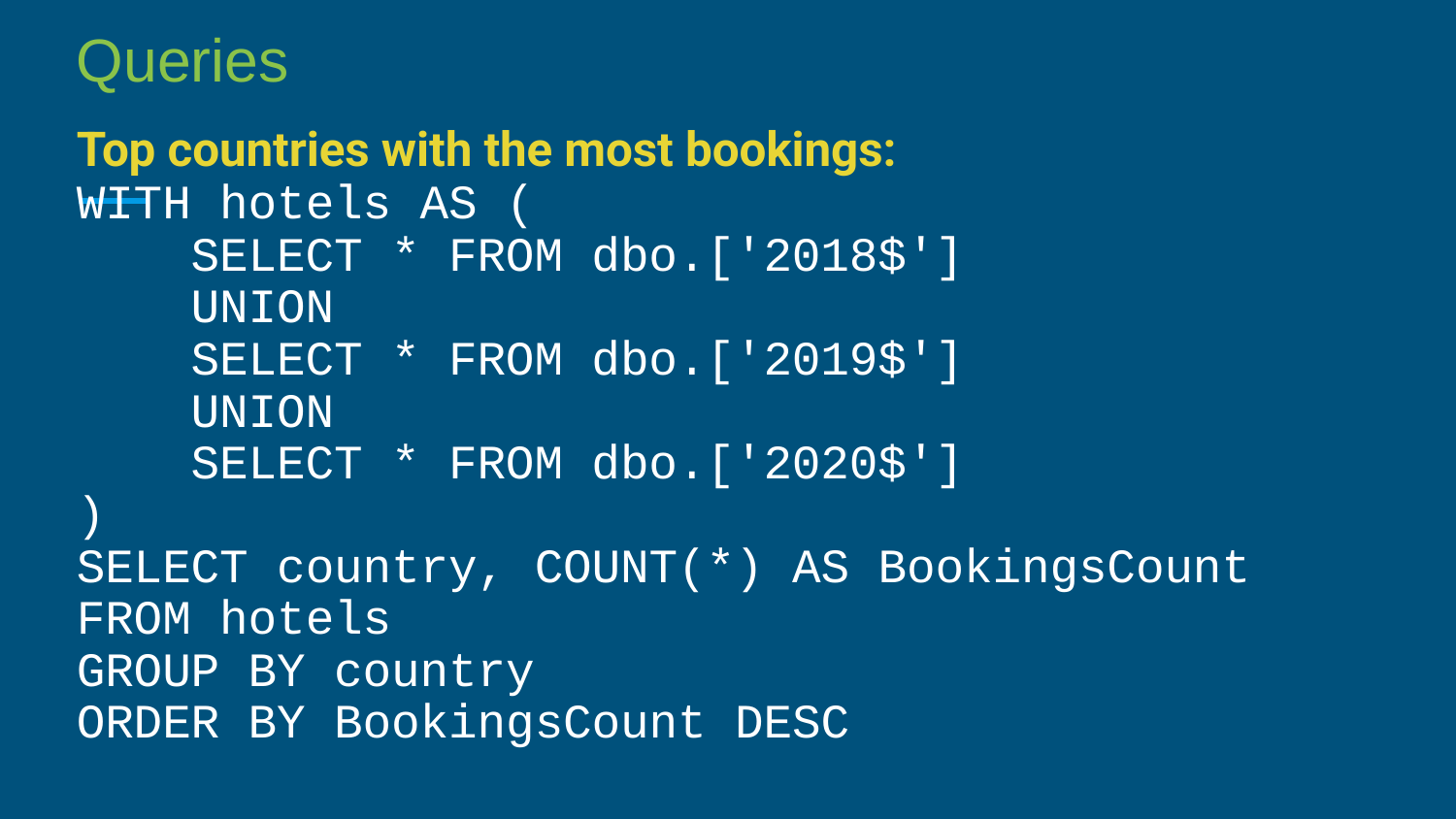

# Queries
Top countries with the most bookings:
WITH hotels AS (
    SELECT * FROM dbo.['2018$']
    UNION
    SELECT * FROM dbo.['2019$']
    UNION
    SELECT * FROM dbo.['2020$']
)
SELECT country, COUNT(*) AS BookingsCount
FROM hotels
GROUP BY country
ORDER BY BookingsCount DESC